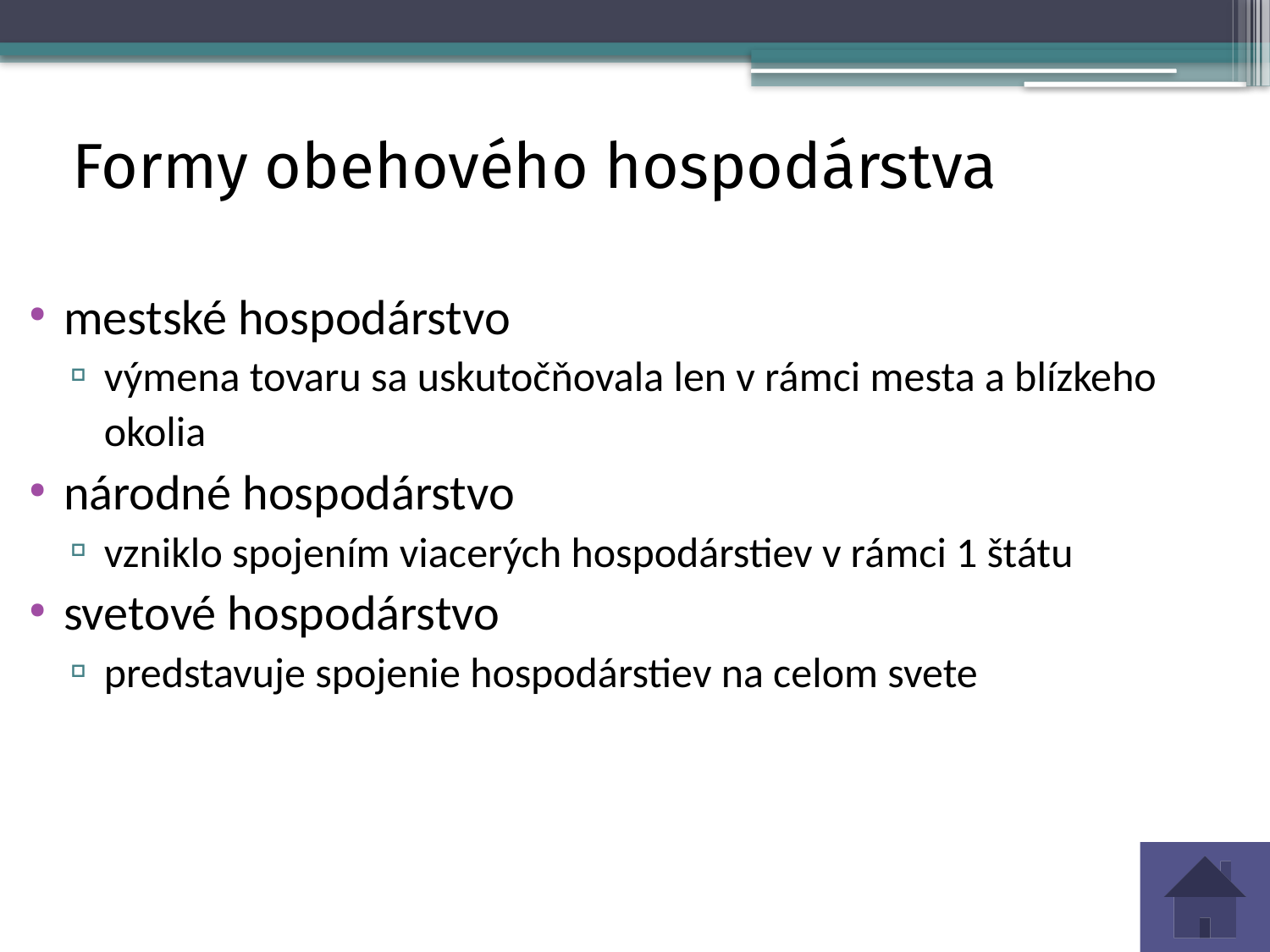

# Formy obehového hospodárstva
mestské hospodárstvo
výmena tovaru sa uskutočňovala len v rámci mesta a blízkeho okolia
národné hospodárstvo
vzniklo spojením viacerých hospodárstiev v rámci 1 štátu
svetové hospodárstvo
predstavuje spojenie hospodárstiev na celom svete